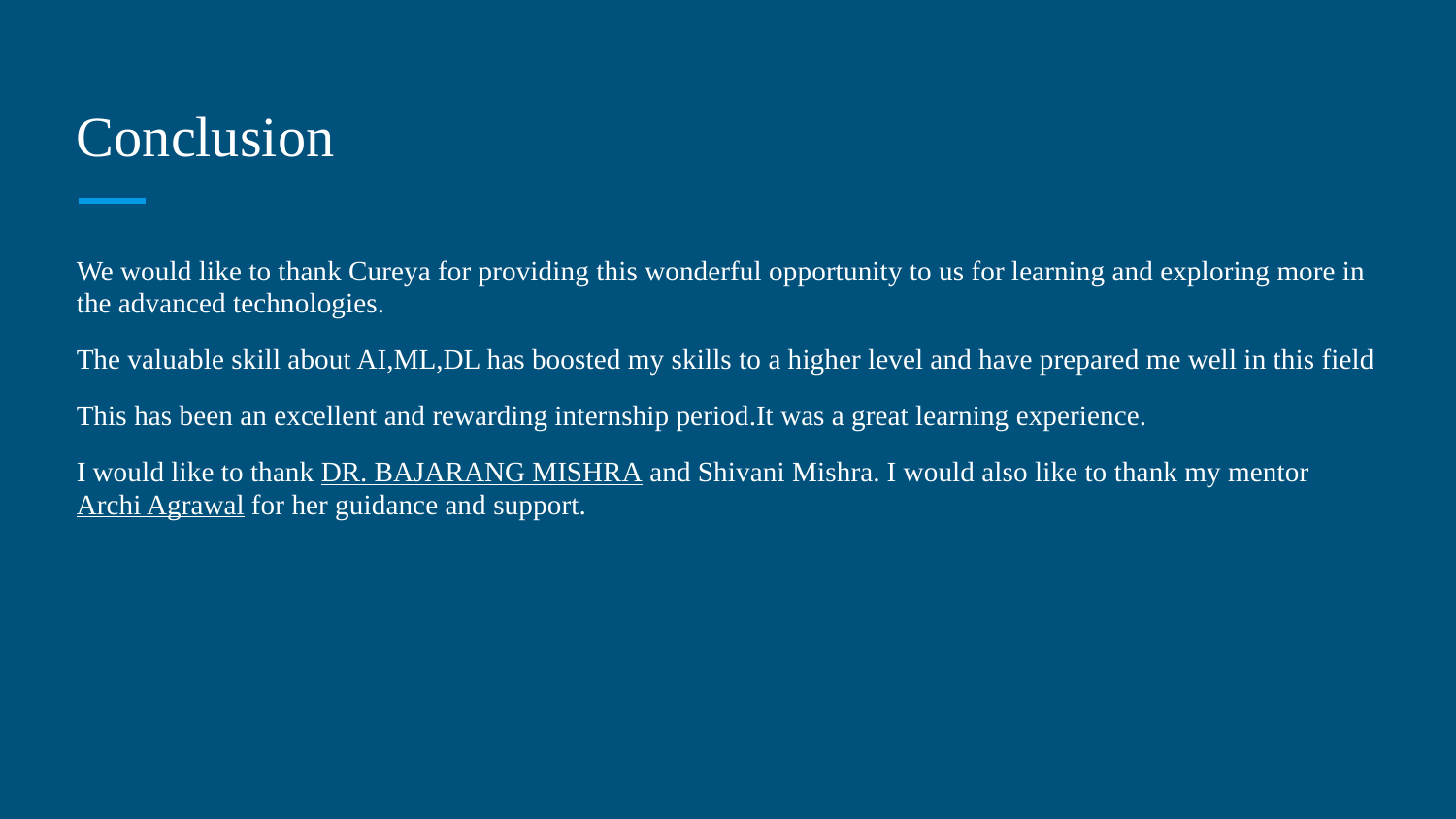

# Conclusion
We would like to thank Cureya for providing this wonderful opportunity to us for learning and exploring more in the advanced technologies.
The valuable skill about AI,ML,DL has boosted my skills to a higher level and have prepared me well in this field
This has been an excellent and rewarding internship period.It was a great learning experience.
I would like to thank DR. BAJARANG MISHRA and Shivani Mishra. I would also like to thank my mentor Archi Agrawal for her guidance and support.